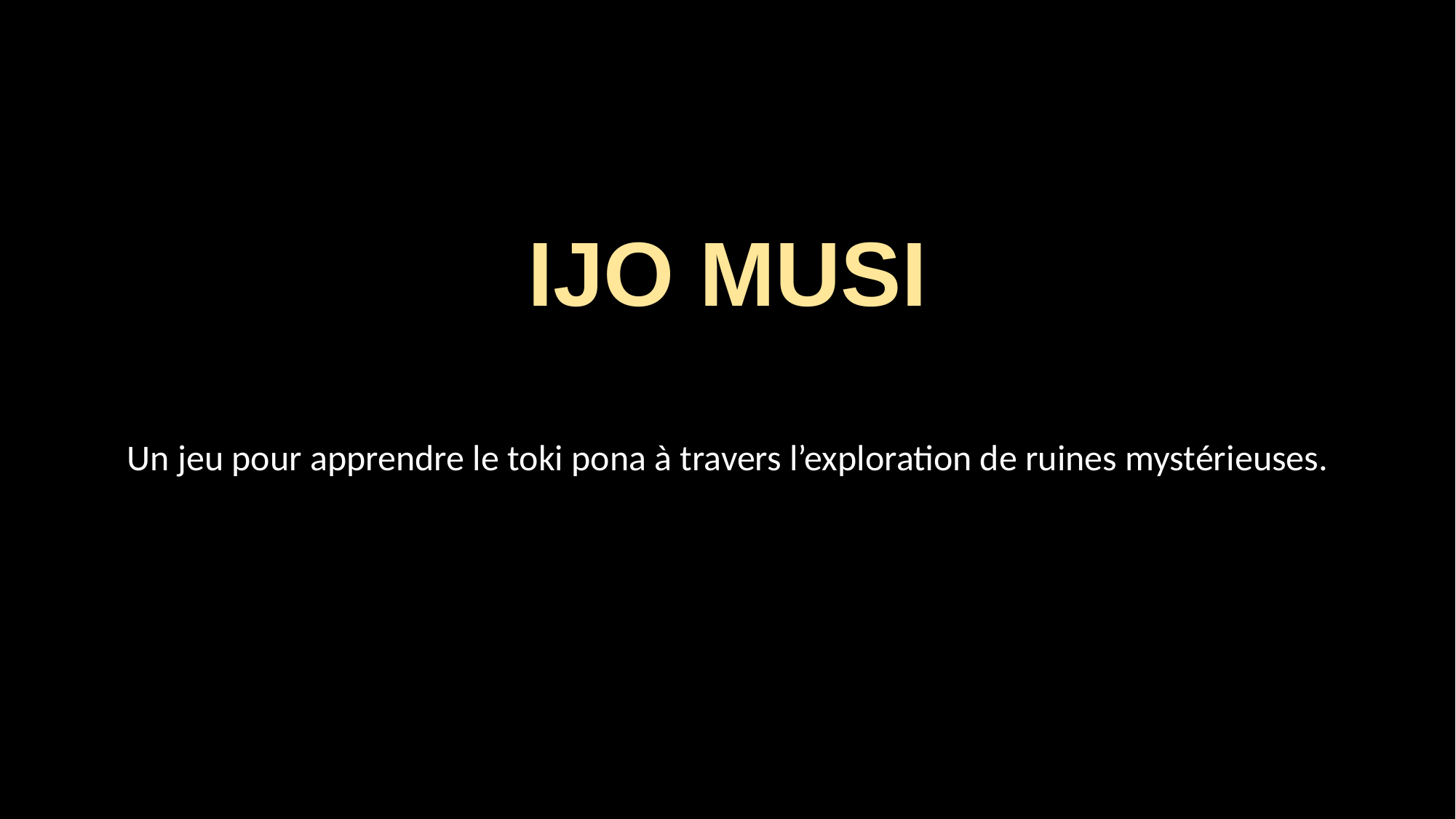

# IJO MUSI
Un jeu pour apprendre le toki pona à travers l’exploration de ruines mystérieuses.